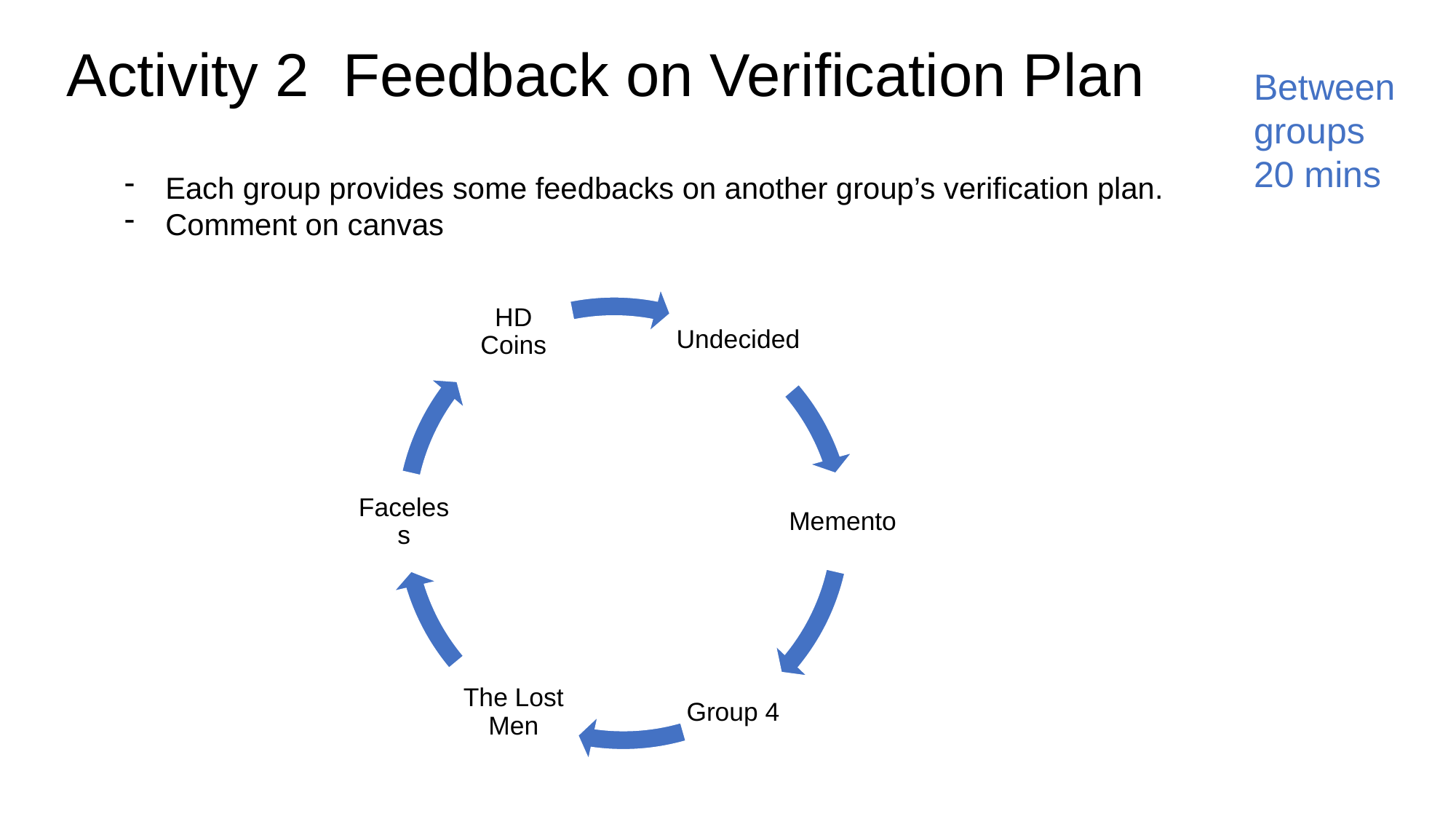

# Activity 2  Feedback on Verification Plan
Between groups
20 mins
Each group provides some feedbacks on another group’s verification plan.
Comment on canvas
Undecided
Memento
Group 4
The Lost Men
Faceless
HD Coins